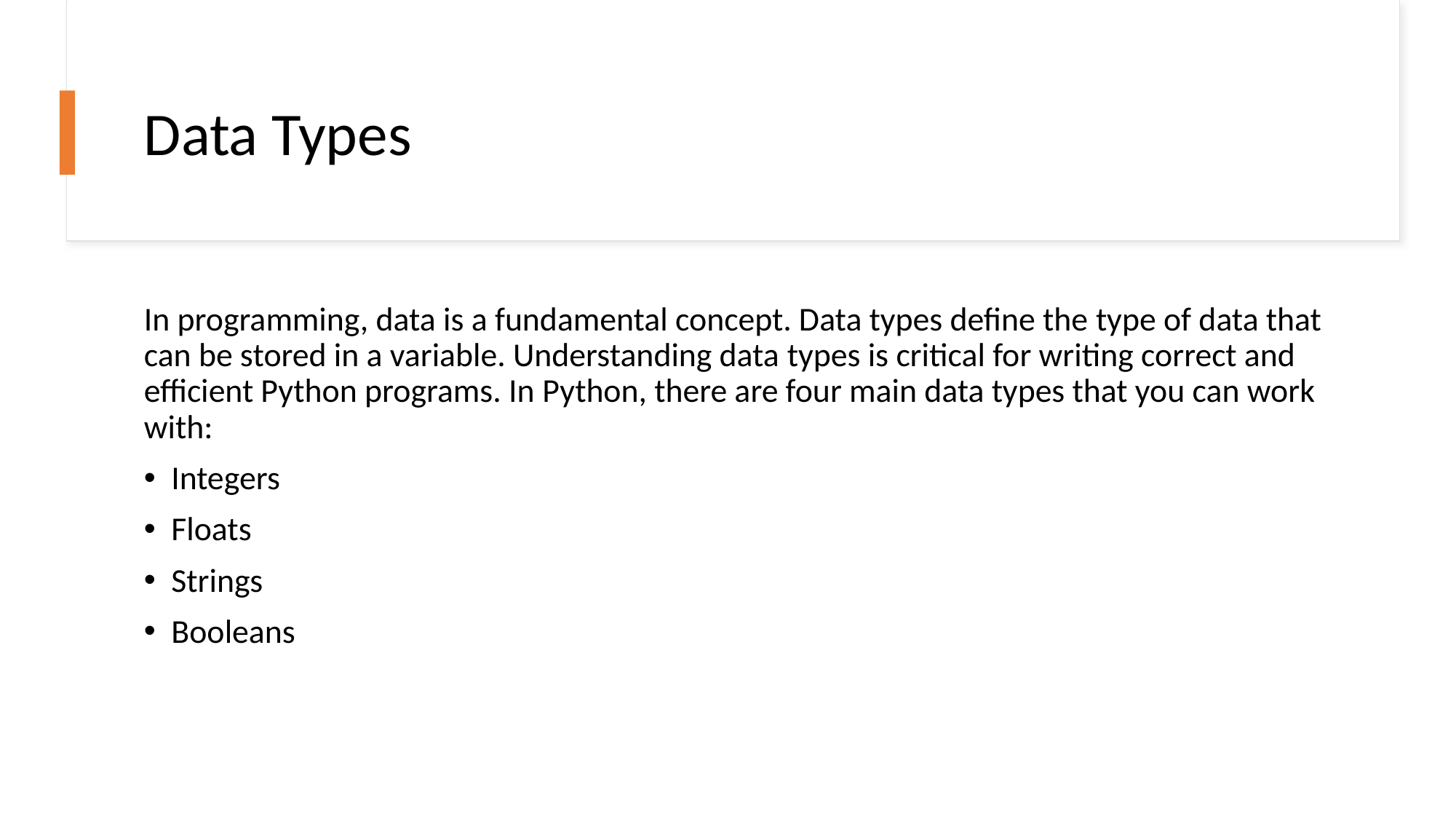

# Data Types

In programming, data is a fundamental concept. Data types define the type of data that can be stored in a variable. Understanding data types is critical for writing correct and efficient Python programs. In Python, there are four main data types that you can work with:
Integers
Floats
Strings
Booleans